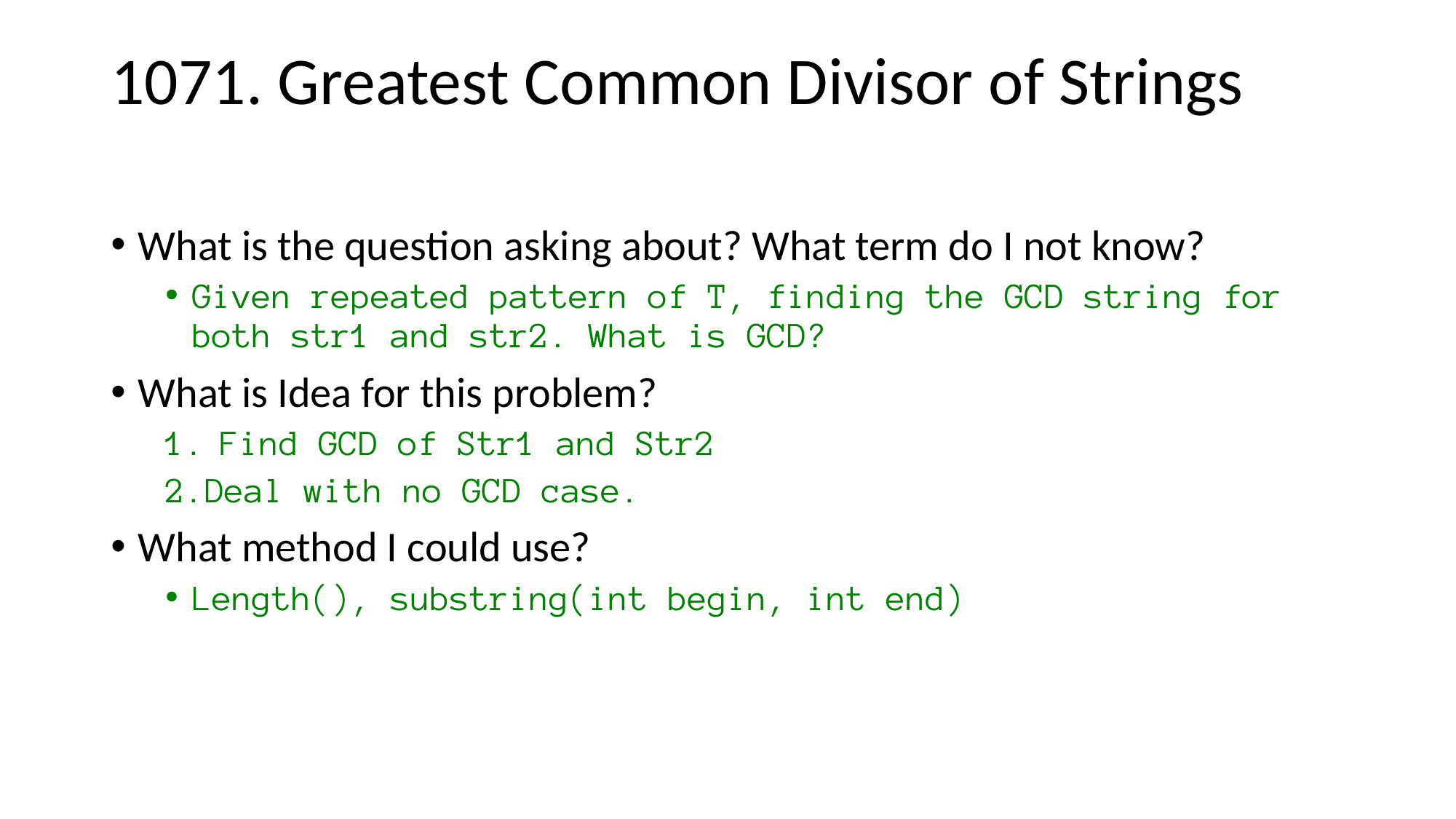

# 1071. Greatest Common Divisor of Strings
What is the question asking about? What term do I not know?
Given repeated pattern of T, finding the GCD string for both str1 and str2. What is GCD?
What is Idea for this problem?
Find GCD of Str1 and Str2
Deal with no GCD case.
What method I could use?
Length(), substring(int begin, int end)